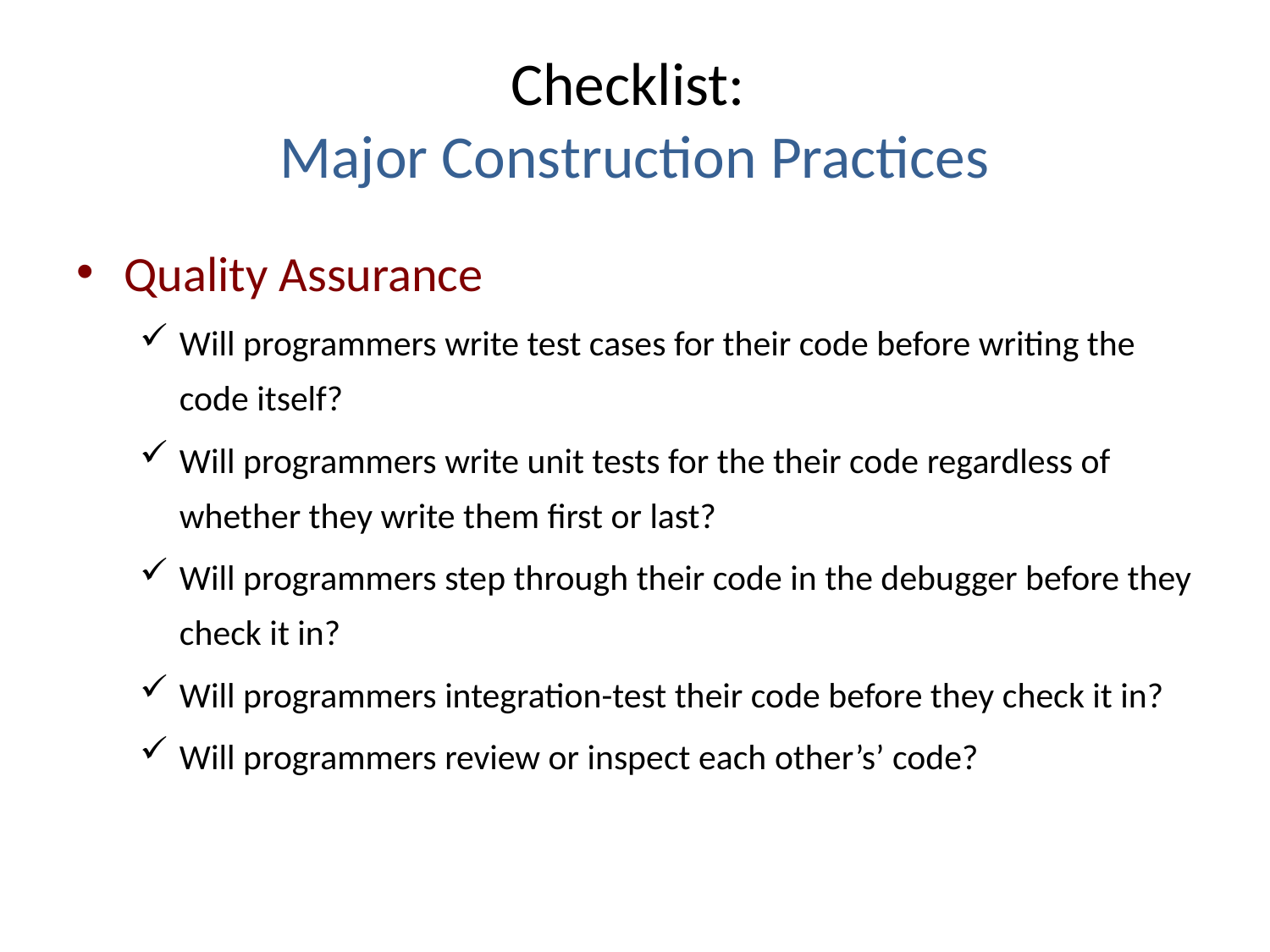

# Checklist: Major Construction Practices
Quality Assurance
Will programmers write test cases for their code before writing the code itself?
Will programmers write unit tests for the their code regardless of whether they write them first or last?
Will programmers step through their code in the debugger before they check it in?
Will programmers integration-test their code before they check it in?
Will programmers review or inspect each other’s’ code?